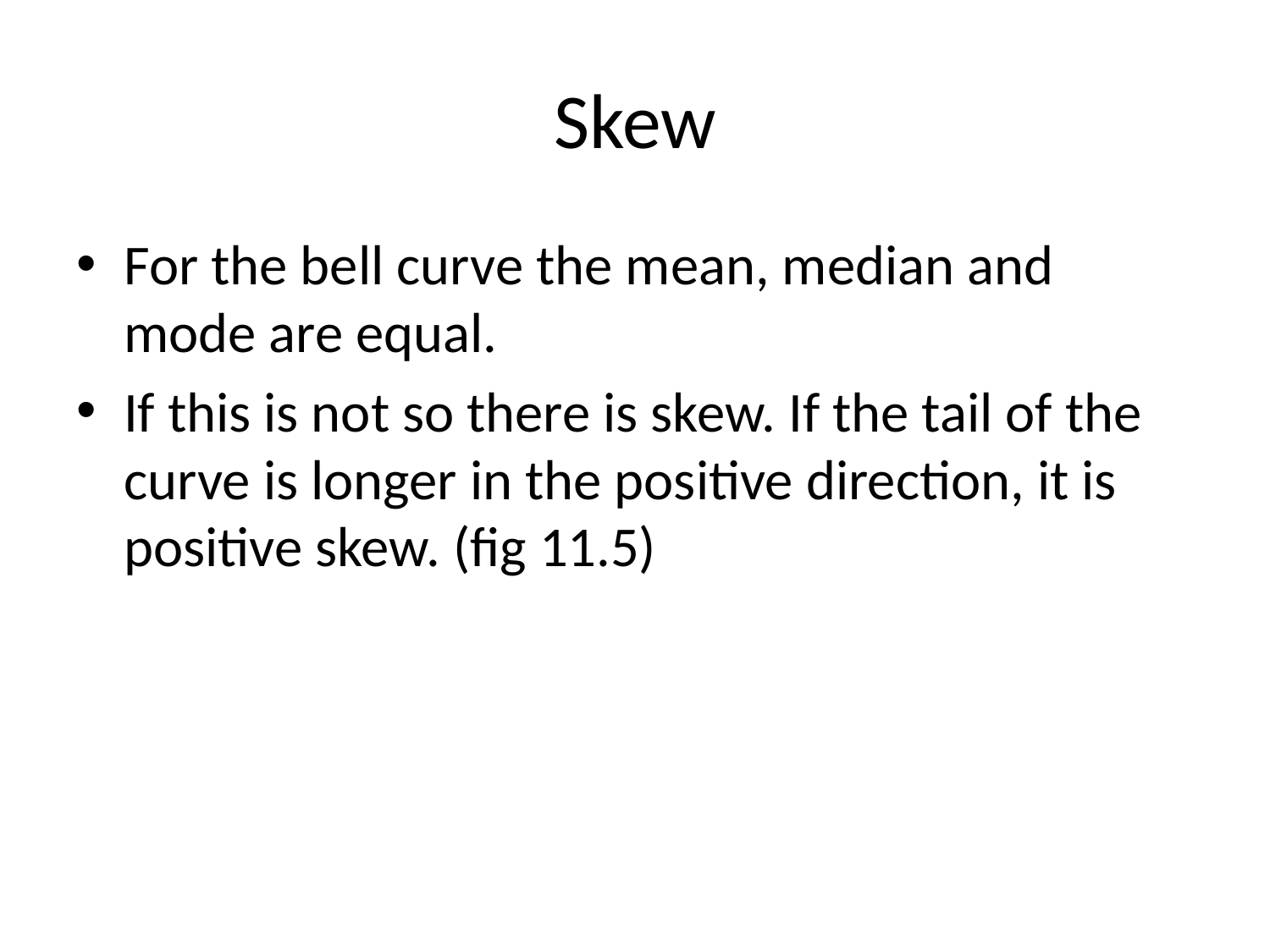

# Skew
For the bell curve the mean, median and mode are equal.
If this is not so there is skew. If the tail of the curve is longer in the positive direction, it is positive skew. (fig 11.5)